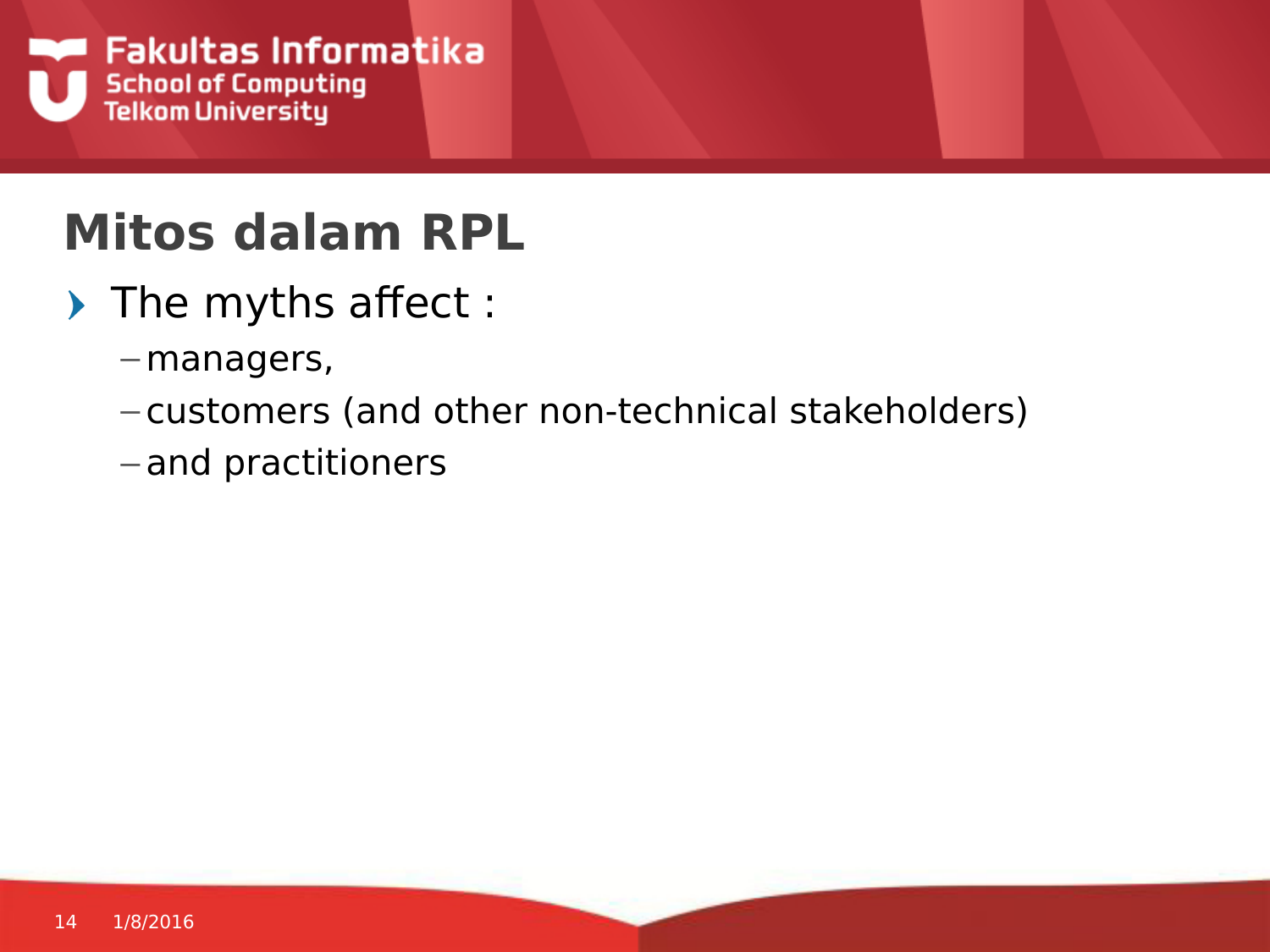

# Mitos dalam RPL
The myths affect :
managers,
customers (and other non-technical stakeholders)
and practitioners

14
1/8/2016